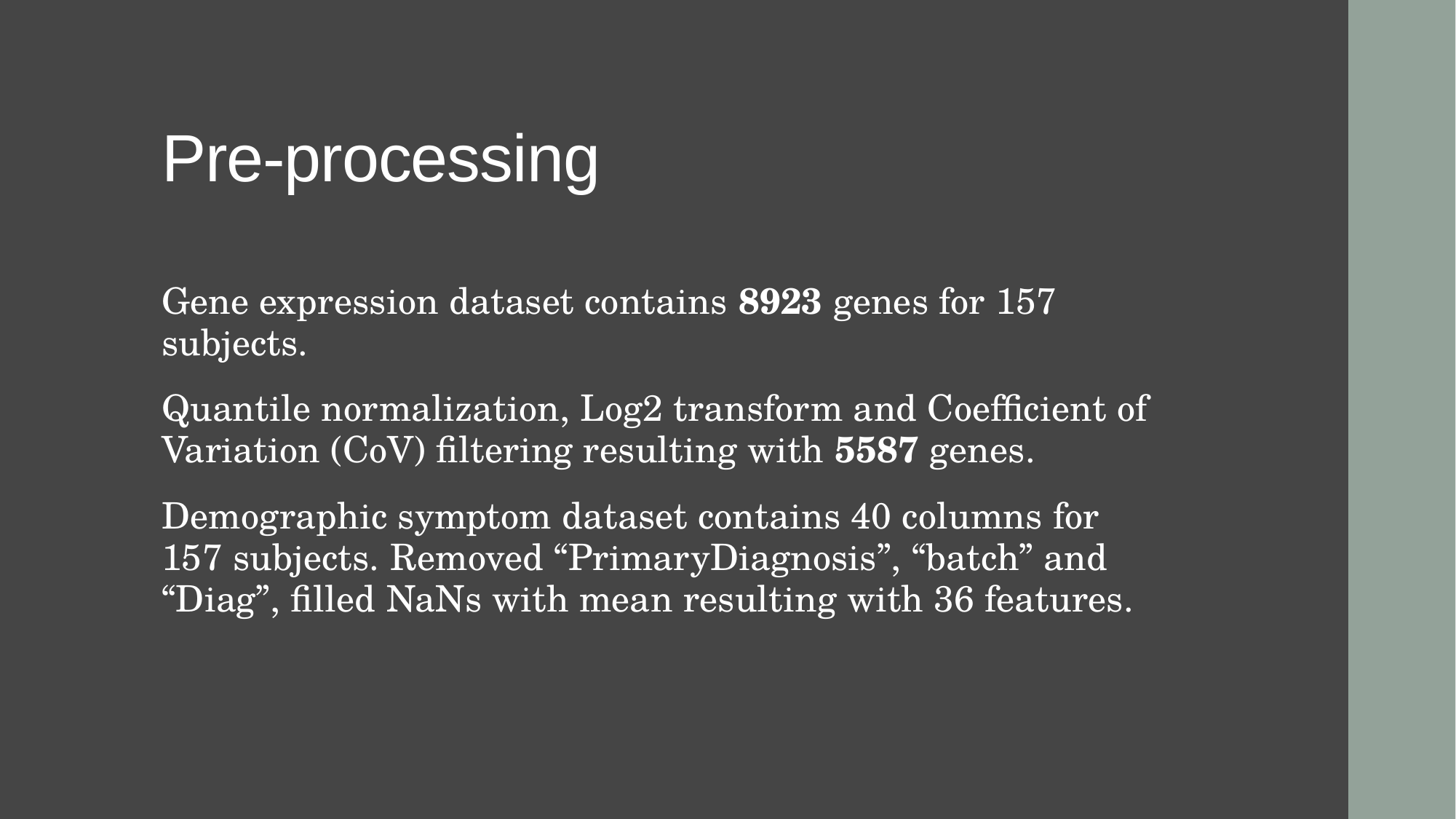

# Pre-processing

Gene expression dataset contains 8923 genes for 157 subjects.
Quantile normalization, Log2 transform and Coefficient of Variation (CoV) filtering resulting with 5587 genes.
Demographic symptom dataset contains 40 columns for 157 subjects. Removed “PrimaryDiagnosis”, “batch” and “Diag”, filled NaNs with mean resulting with 36 features.